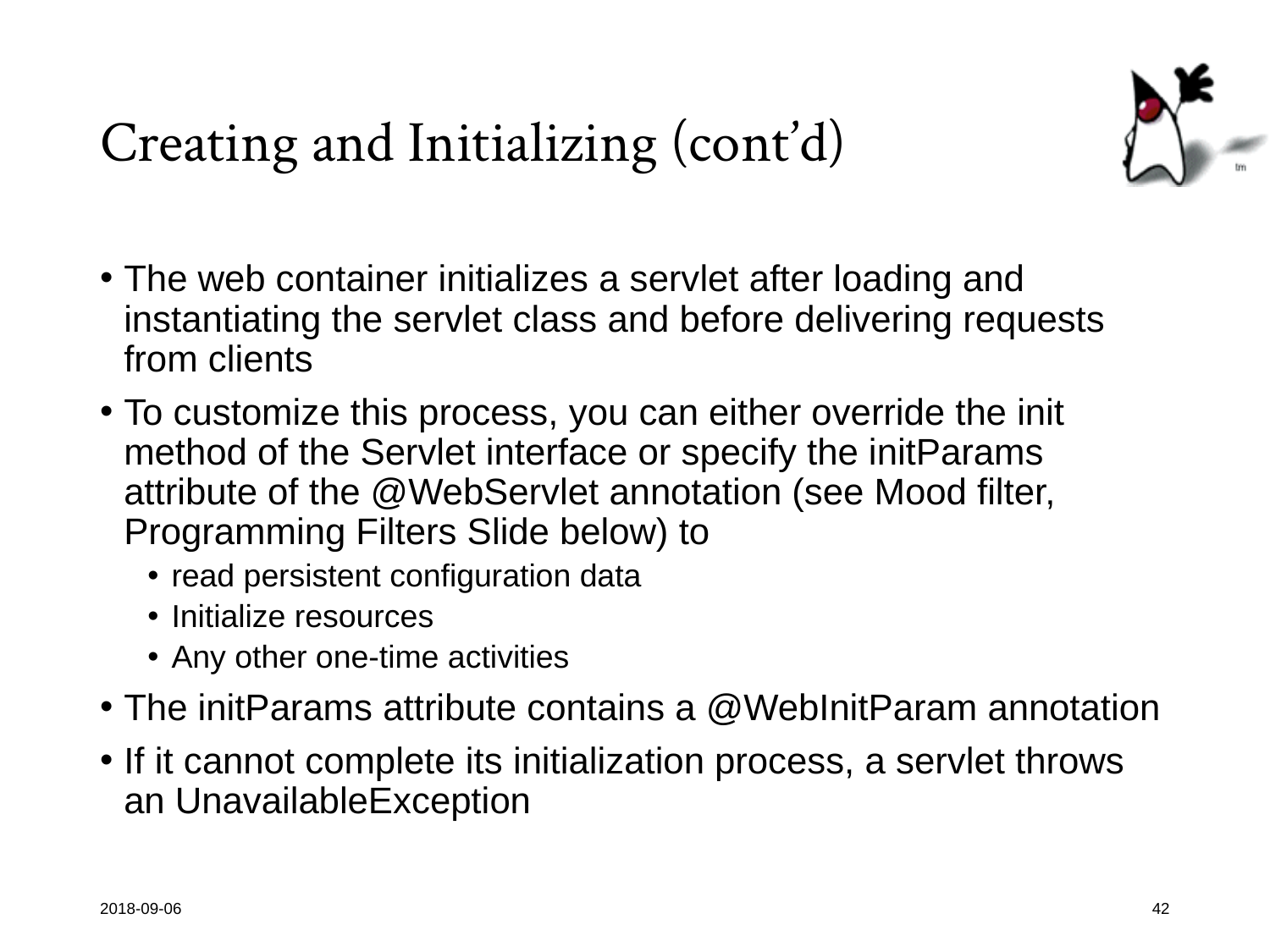

# Creating and Initializing (cont’d)
The web container initializes a servlet after loading and instantiating the servlet class and before delivering requests from clients
To customize this process, you can either override the init method of the Servlet interface or specify the initParams attribute of the @WebServlet annotation (see Mood filter, Programming Filters Slide below) to
read persistent configuration data
Initialize resources
Any other one-time activities
The initParams attribute contains a @WebInitParam annotation
If it cannot complete its initialization process, a servlet throws an UnavailableException
2018-09-06
42